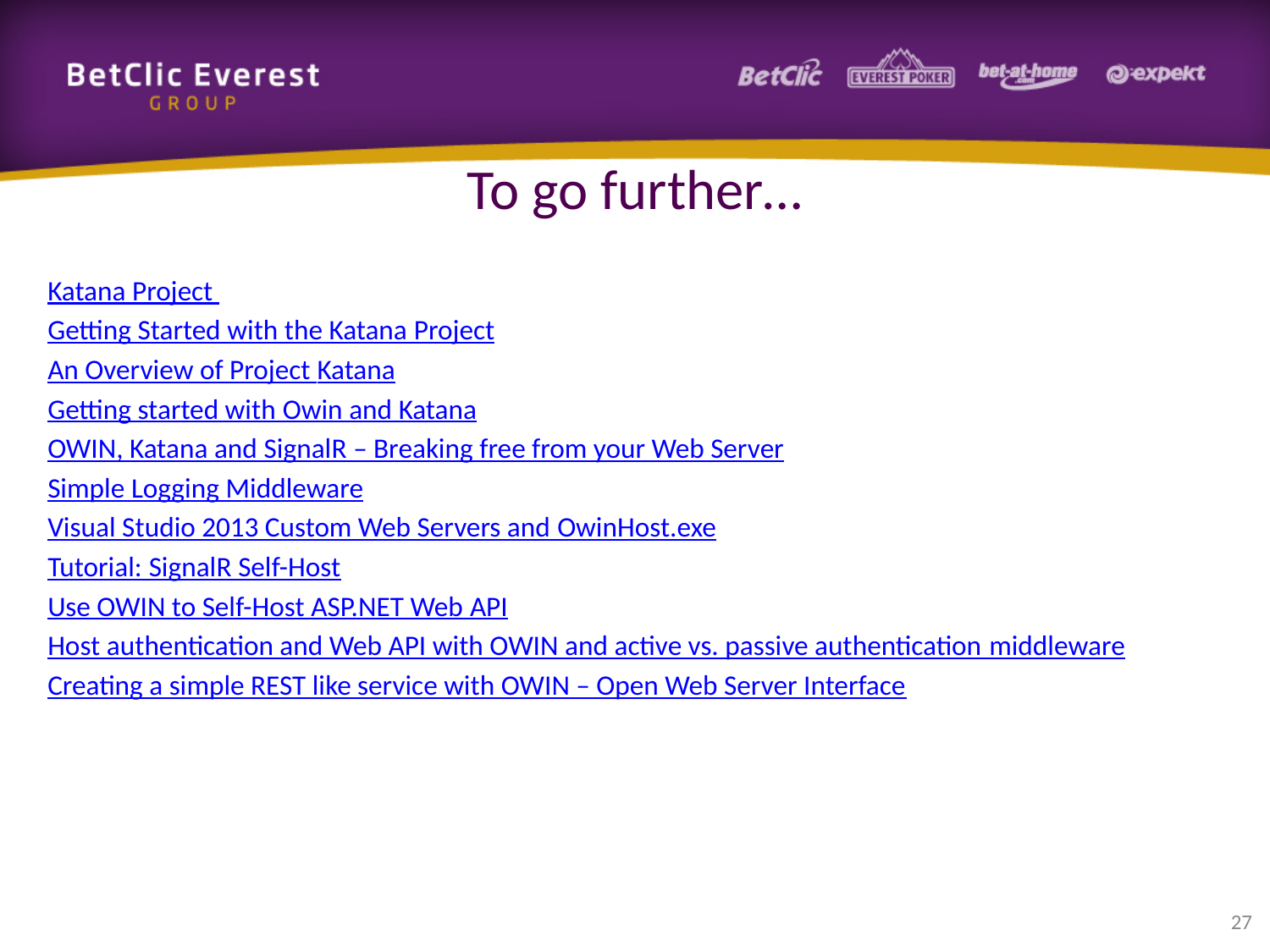

# To go further…
Katana Project
Getting Started with the Katana Project
An Overview of Project Katana
Getting started with Owin and Katana
OWIN, Katana and SignalR – Breaking free from your Web Server
Simple Logging Middleware
Visual Studio 2013 Custom Web Servers and OwinHost.exe
Tutorial: SignalR Self-Host
Use OWIN to Self-Host ASP.NET Web API
Host authentication and Web API with OWIN and active vs. passive authentication middleware
Creating a simple REST like service with OWIN – Open Web Server Interface
27